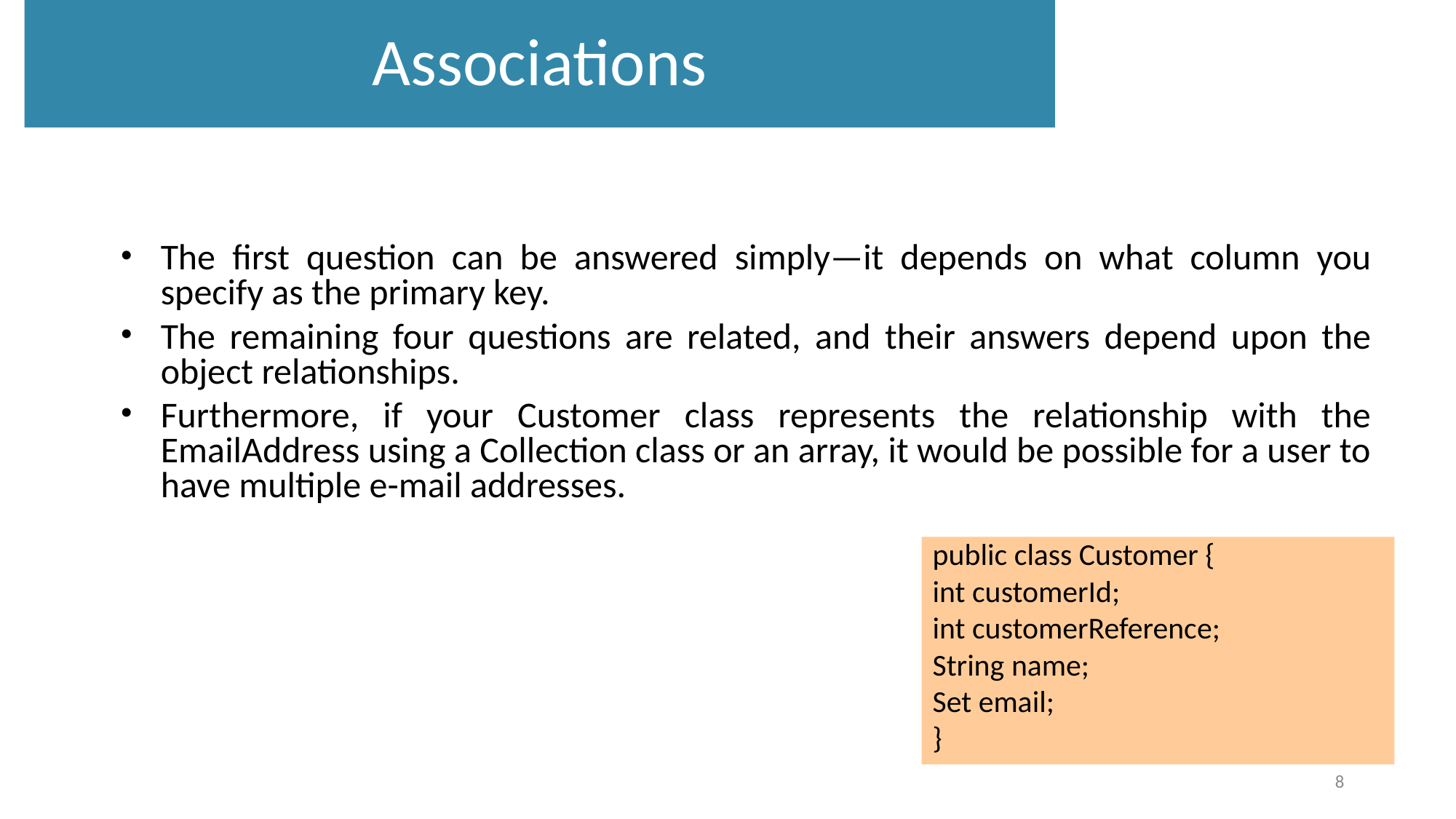

Associations
The first question can be answered simply—it depends on what column you specify as the primary key.
The remaining four questions are related, and their answers depend upon the object relationships.
Furthermore, if your Customer class represents the relationship with the EmailAddress using a Collection class or an array, it would be possible for a user to have multiple e-mail addresses.
public class Customer {
int customerId;
int customerReference;
String name;
Set email;
}
8